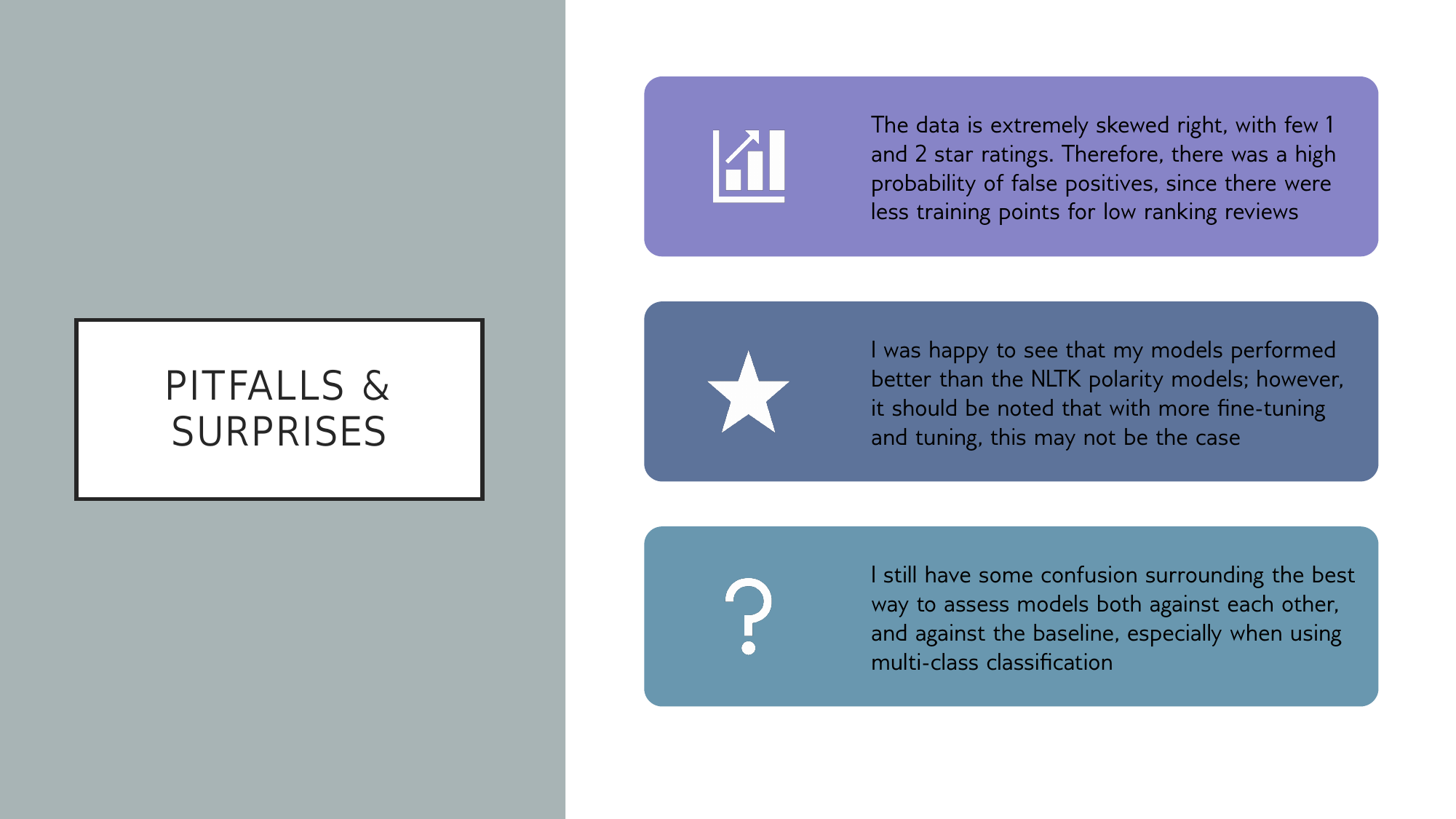

The data is extremely skewed right, with few 1 and 2 star ratings. Therefore, there was a high probability of false positives, since there were less training points for low ranking reviews
I was happy to see that my models performed better than the NLTK polarity models; however, it should be noted that with more fine-tuning and tuning, this may not be the case
I still have some confusion surrounding the best way to assess models both against each other, and against the baseline, especially when using multi-class classification
# Pitfalls & surprises